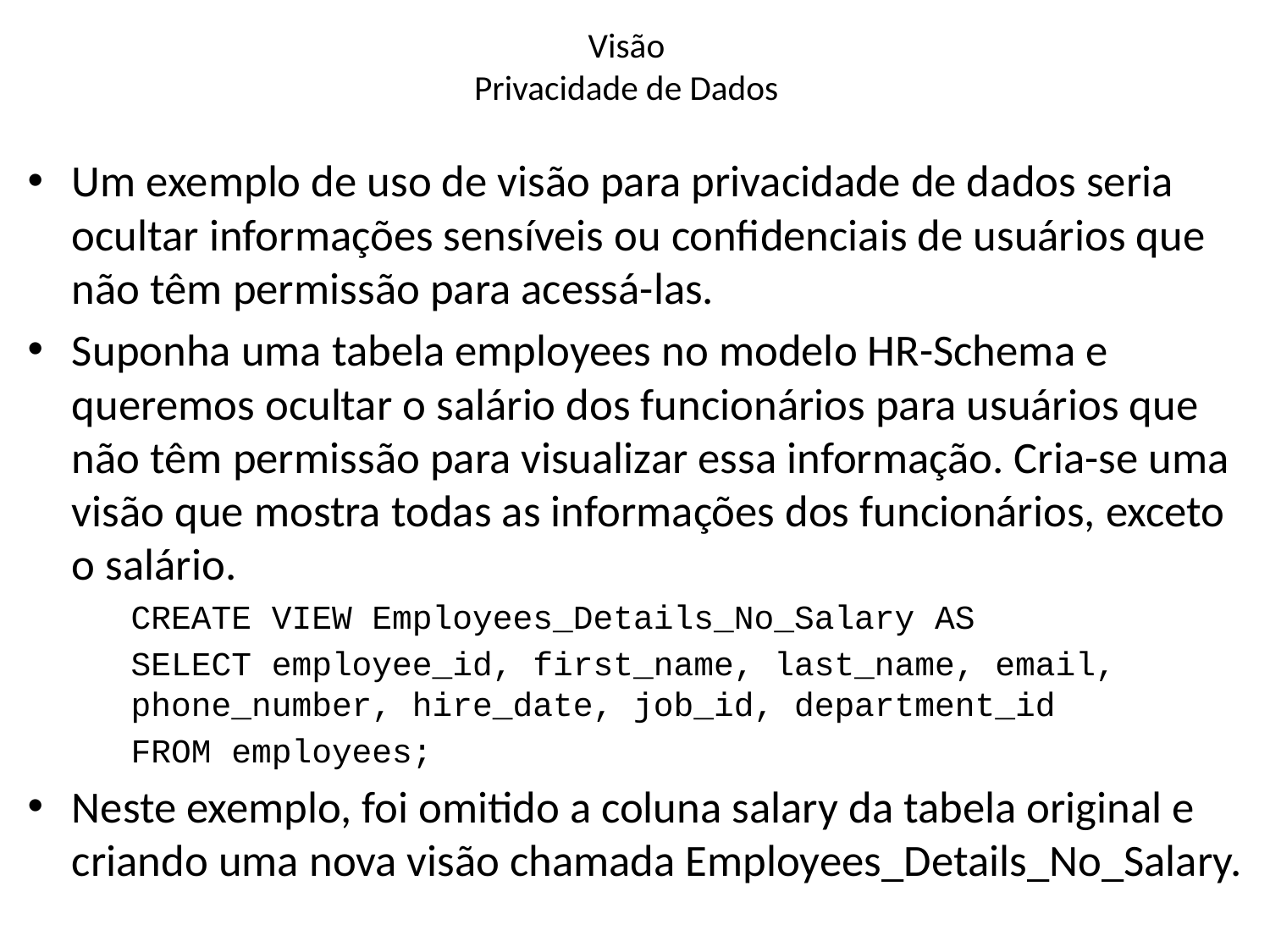

# Visão Privacidade de Dados
Um exemplo de uso de visão para privacidade de dados seria ocultar informações sensíveis ou confidenciais de usuários que não têm permissão para acessá-las.
Suponha uma tabela employees no modelo HR-Schema e queremos ocultar o salário dos funcionários para usuários que não têm permissão para visualizar essa informação. Cria-se uma visão que mostra todas as informações dos funcionários, exceto o salário.
CREATE VIEW Employees_Details_No_Salary AS
SELECT employee_id, first_name, last_name, email, phone_number, hire_date, job_id, department_id
FROM employees;
Neste exemplo, foi omitido a coluna salary da tabela original e criando uma nova visão chamada Employees_Details_No_Salary.